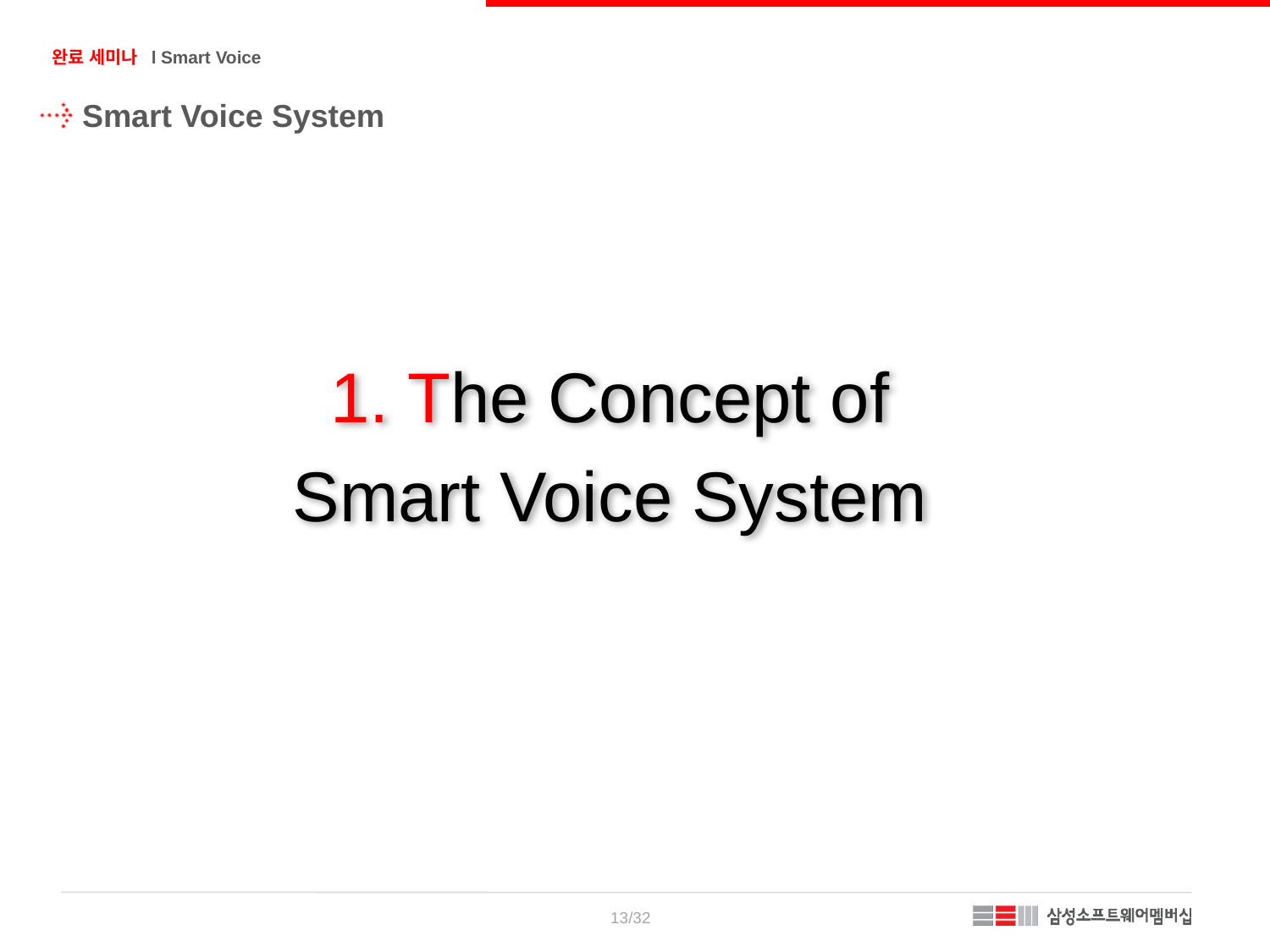

Smart Voice System
1. The Concept of
Smart Voice System